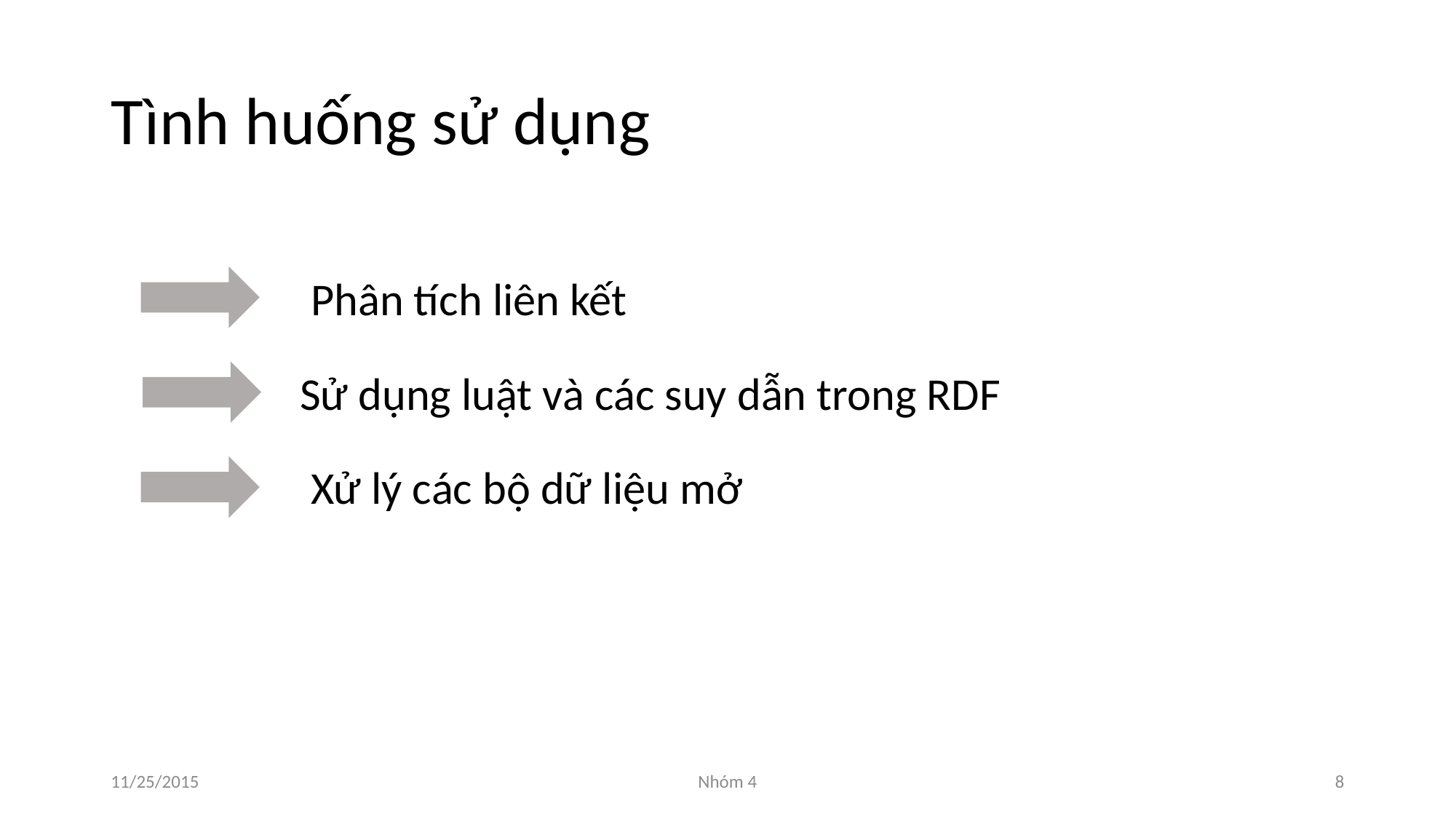

# Tình huống sử dụng

Phân tích liên kết

Sử dụng luật và các suy dẫn trong RDF

Xử lý các bộ dữ liệu mở

11/25/2015
Nhóm 4
8